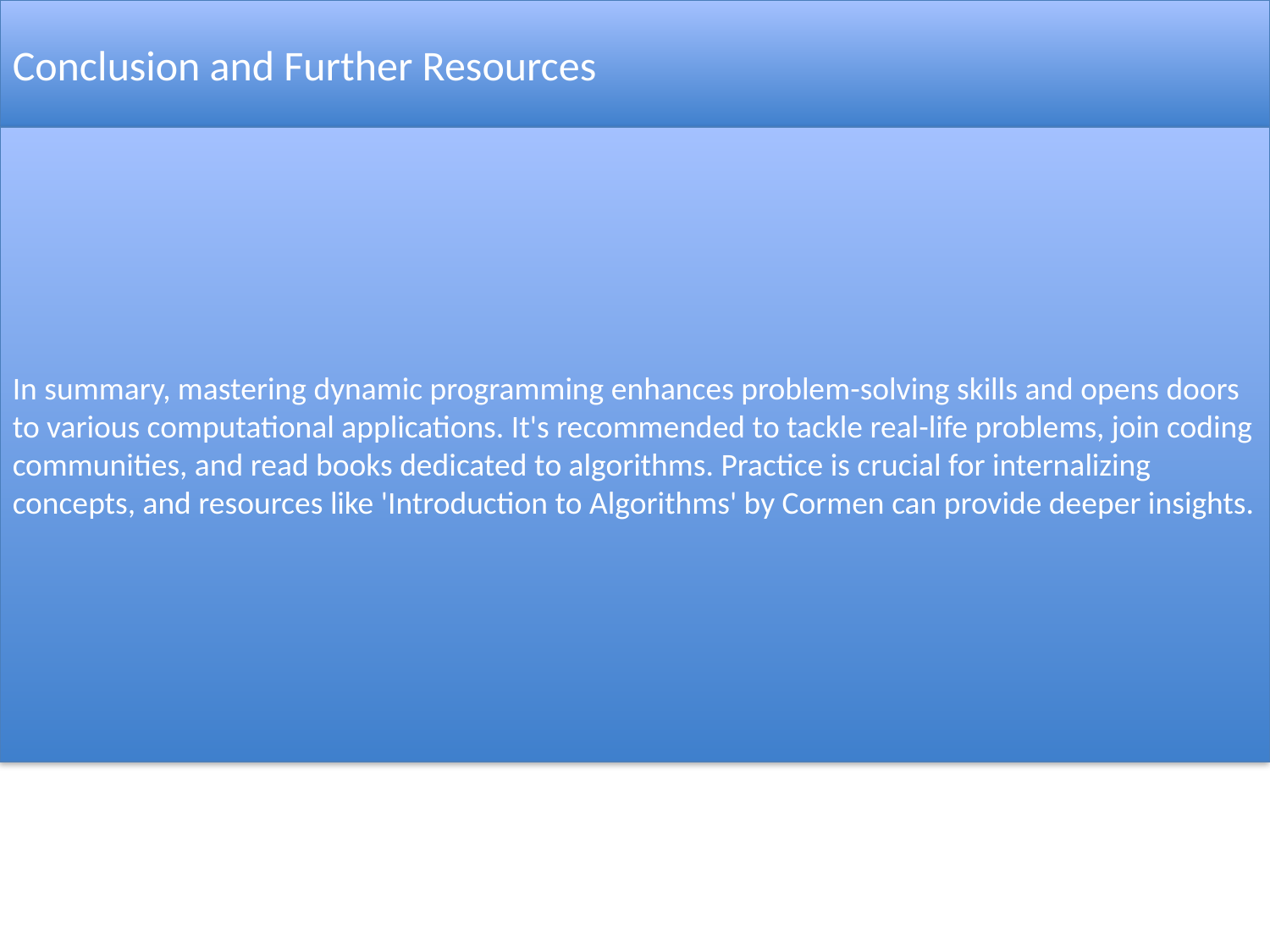

Conclusion and Further Resources
#
In summary, mastering dynamic programming enhances problem-solving skills and opens doors to various computational applications. It's recommended to tackle real-life problems, join coding communities, and read books dedicated to algorithms. Practice is crucial for internalizing concepts, and resources like 'Introduction to Algorithms' by Cormen can provide deeper insights.